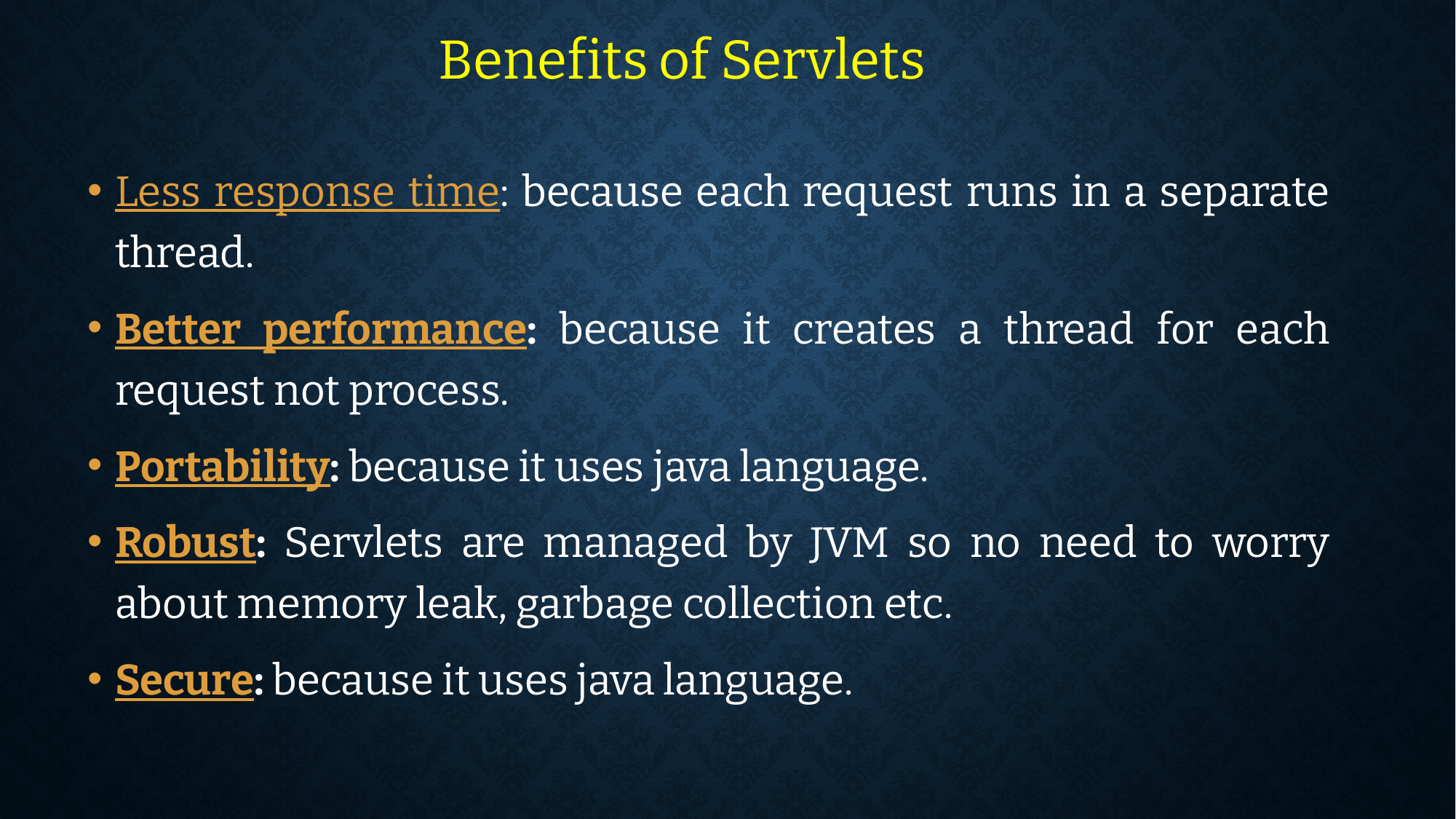

Benefits of Servlets
Less response time: because each request runs in a separate thread.
Better performance: because it creates a thread for each request not process.
Portability: because it uses java language.
Robust: Servlets are managed by JVM so no need to worry about memory leak, garbage collection etc.
Secure: because it uses java language.